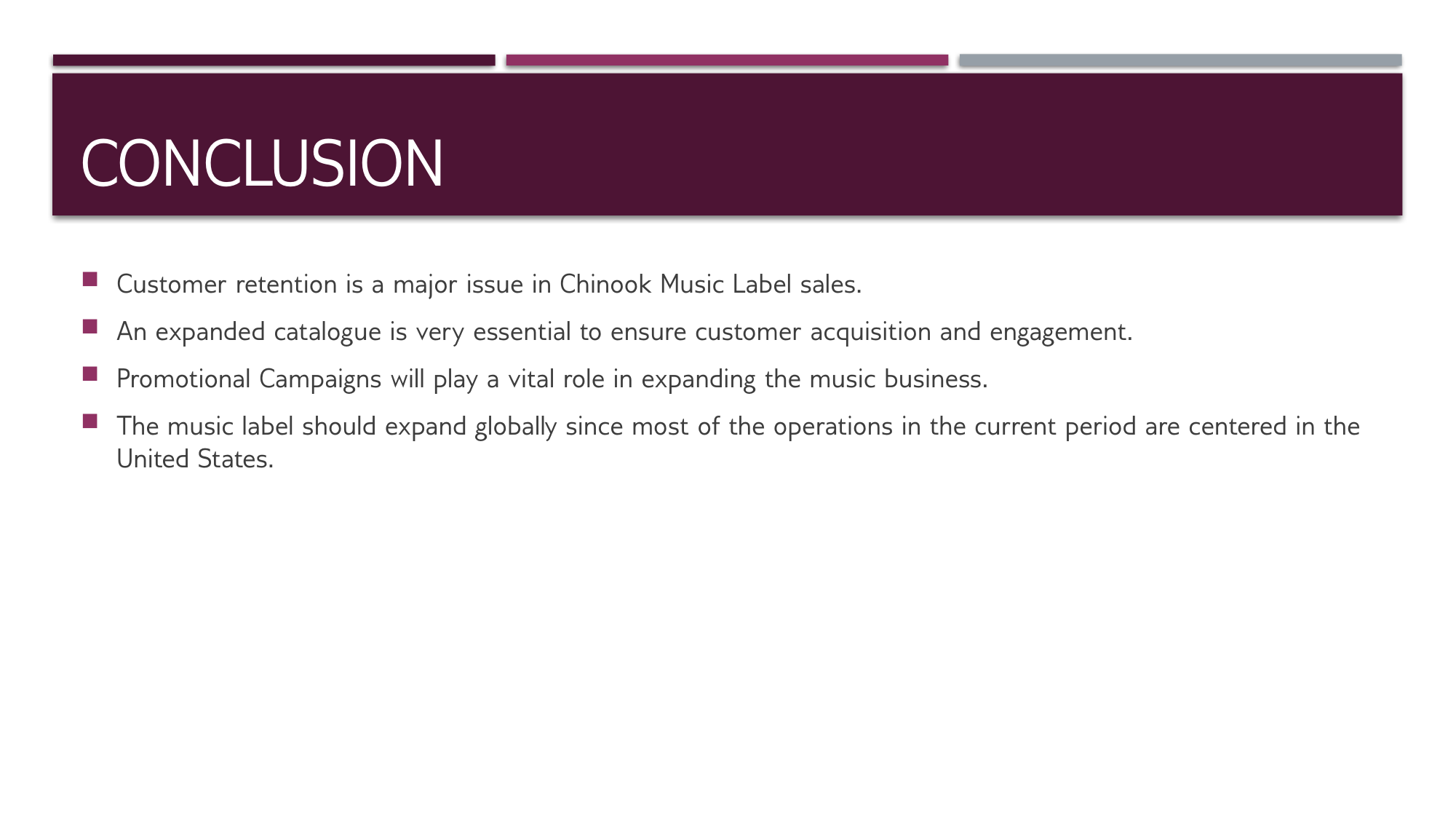

# Conclusion
Customer retention is a major issue in Chinook Music Label sales.
An expanded catalogue is very essential to ensure customer acquisition and engagement.
Promotional Campaigns will play a vital role in expanding the music business.
The music label should expand globally since most of the operations in the current period are centered in the United States.